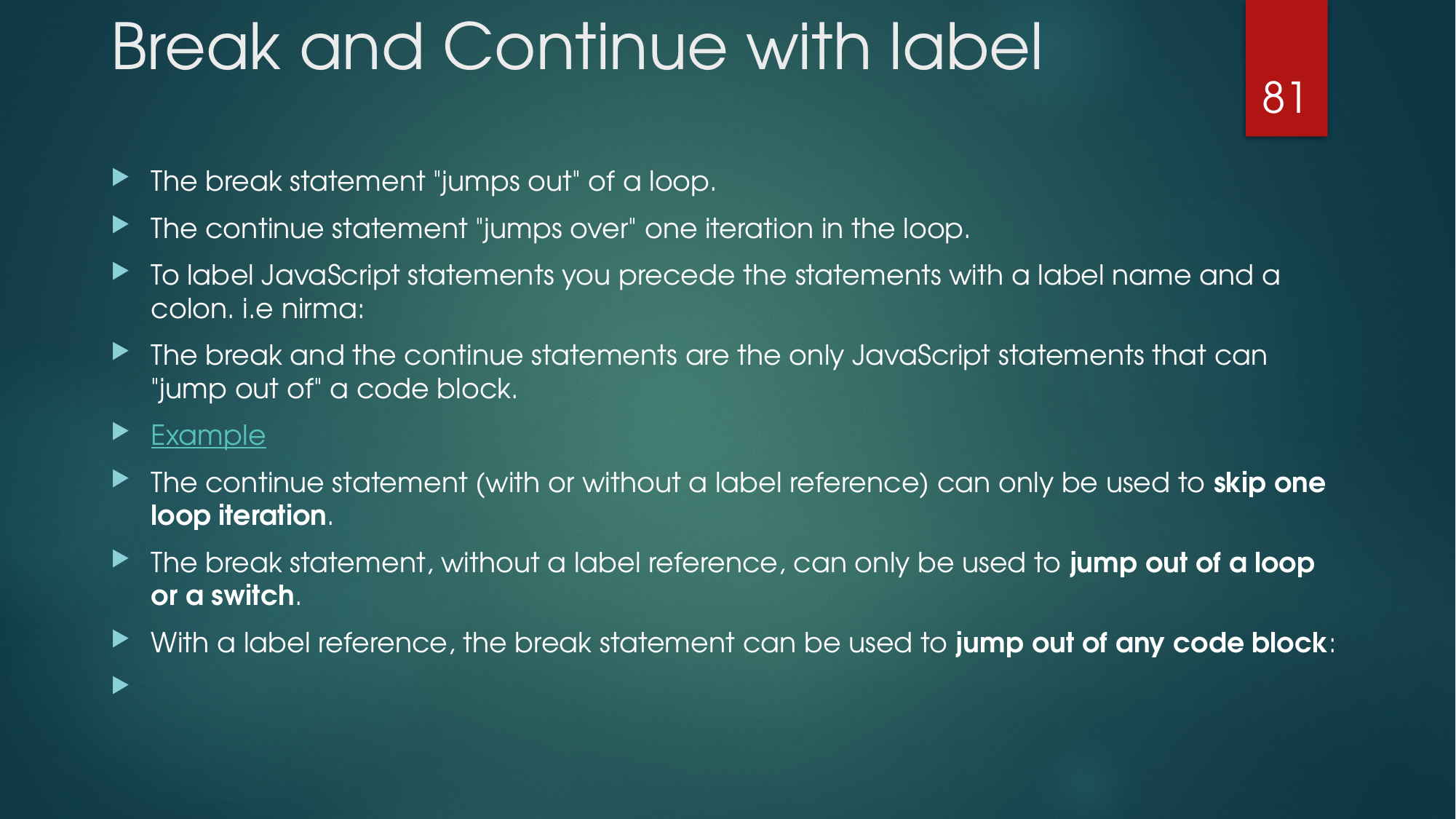

# Break and Continue with label
81
The break statement "jumps out" of a loop.
The continue statement "jumps over" one iteration in the loop.
To label JavaScript statements you precede the statements with a label name and a colon. i.e nirma:
The break and the continue statements are the only JavaScript statements that can "jump out of" a code block.
Example
The continue statement (with or without a label reference) can only be used to skip one loop iteration.
The break statement, without a label reference, can only be used to jump out of a loop or a switch.
With a label reference, the break statement can be used to jump out of any code block: